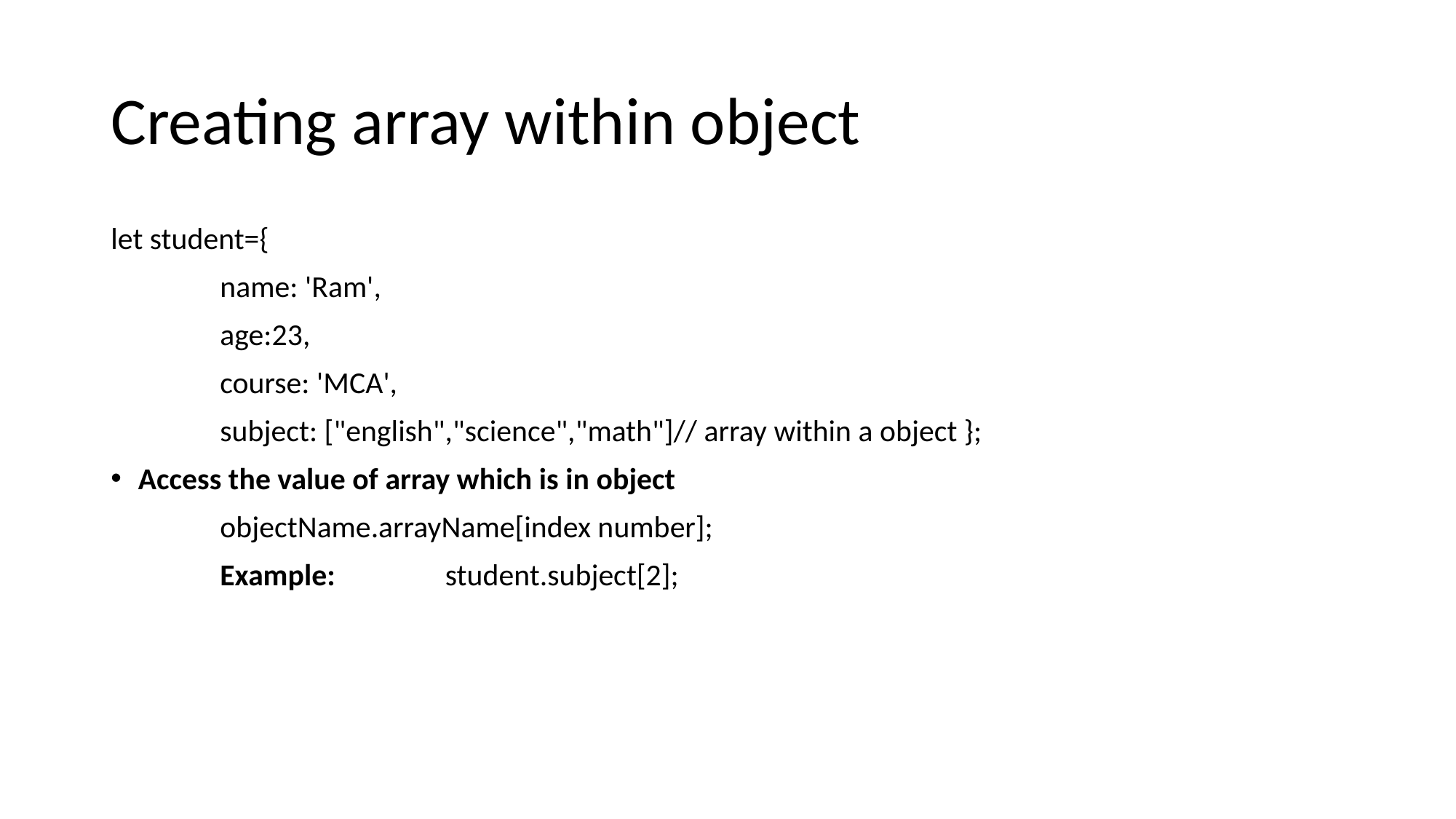

# Creating array within object
let student={
	name: 'Ram',
	age:23,
	course: 'MCA',
	subject: ["english","science","math"]// array within a object };
Access the value of array which is in object
	objectName.arrayName[index number];
	Example:	 student.subject[2];